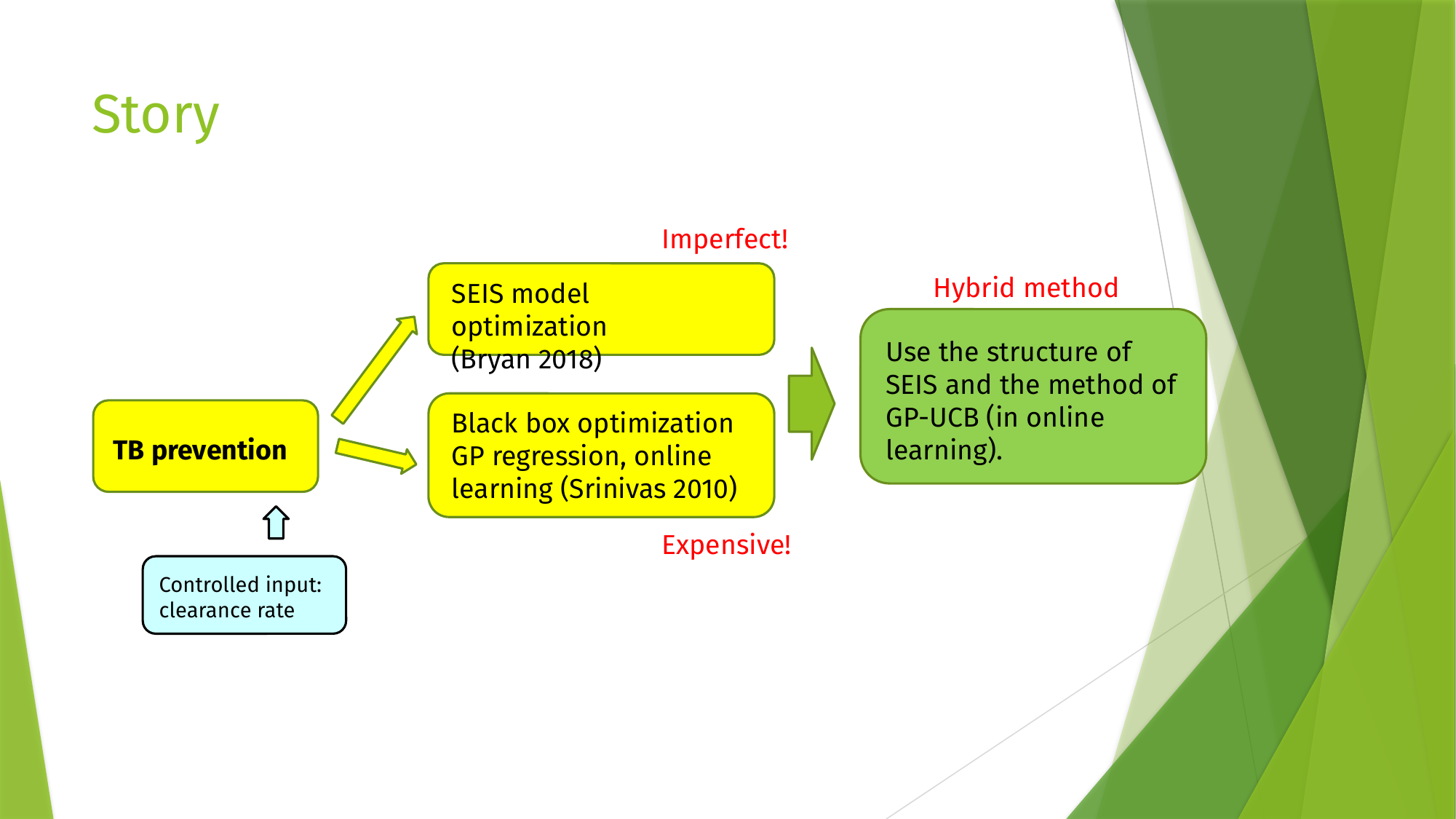

# Story
Imperfect!

Hybrid method
SEIS model optimization
(Bryan 2018)

Use the structure of SEIS and the method of GP-UCB (in online learning).

Black box optimization
GP regression, online learning (Srinivas 2010)
TB prevention

Expensive!

Controlled input: clearance rate